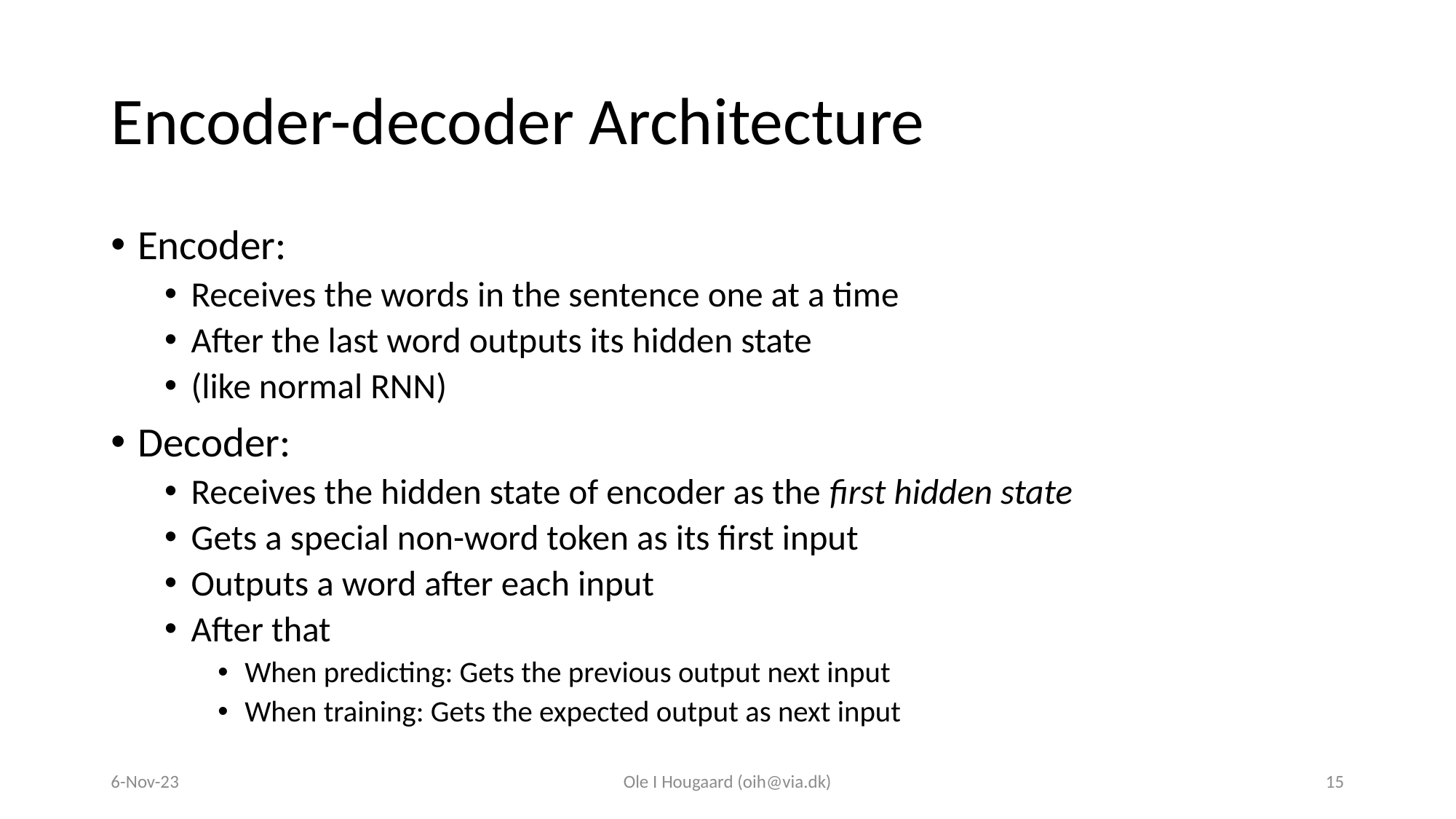

# Encoder-decoder Architecture
Encoder:
Receives the words in the sentence one at a time
After the last word outputs its hidden state
(like normal RNN)
Decoder:
Receives the hidden state of encoder as the first hidden state
Gets a special non-word token as its first input
Outputs a word after each input
After that
When predicting: Gets the previous output next input
When training: Gets the expected output as next input

6-Nov-23
Ole I Hougaard (oih@via.dk)
15